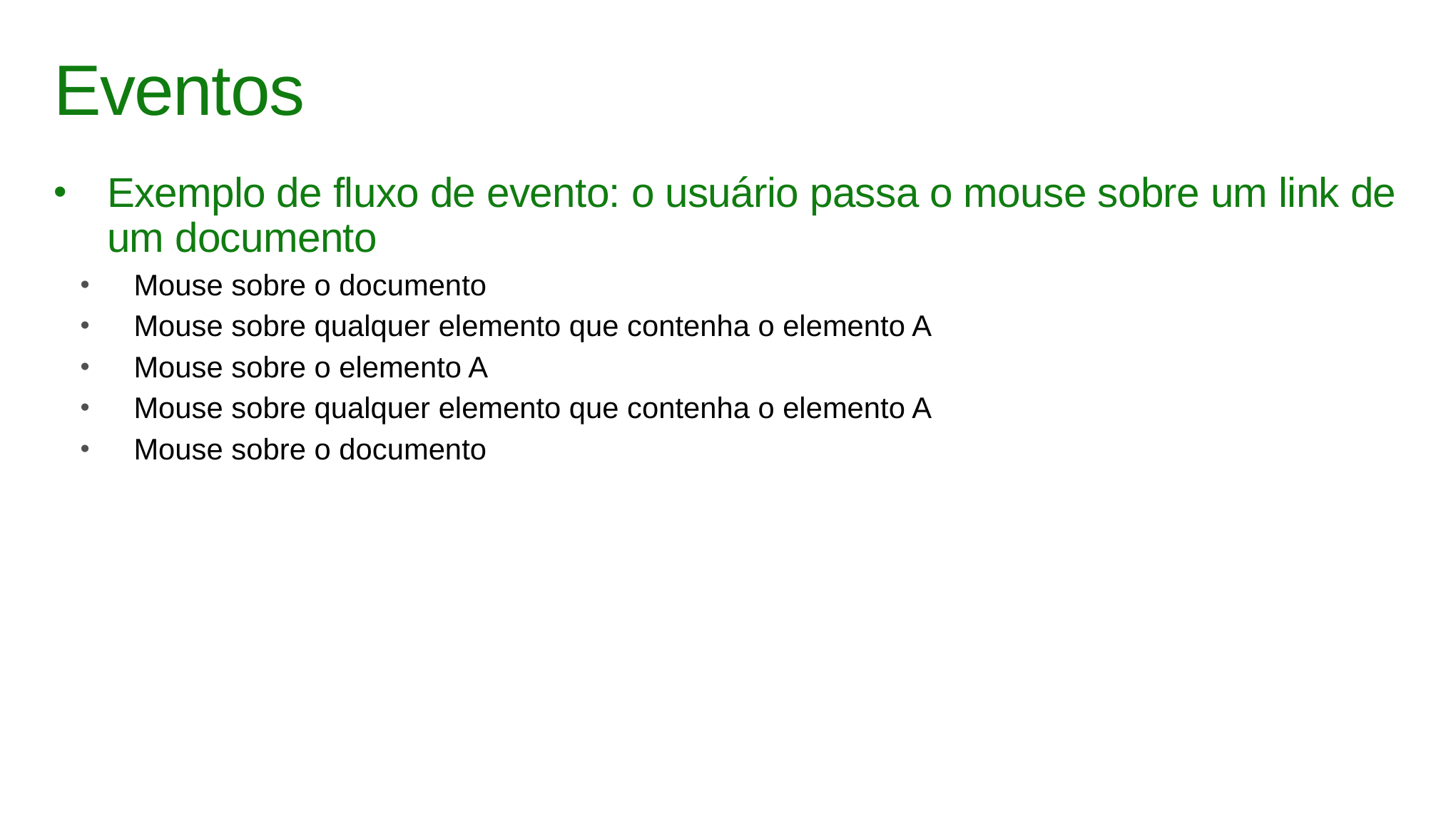

# Eventos
Exemplo de fluxo de evento: o usuário passa o mouse sobre um link de um documento
Mouse sobre o documento
Mouse sobre qualquer elemento que contenha o elemento A
Mouse sobre o elemento A
Mouse sobre qualquer elemento que contenha o elemento A
Mouse sobre o documento